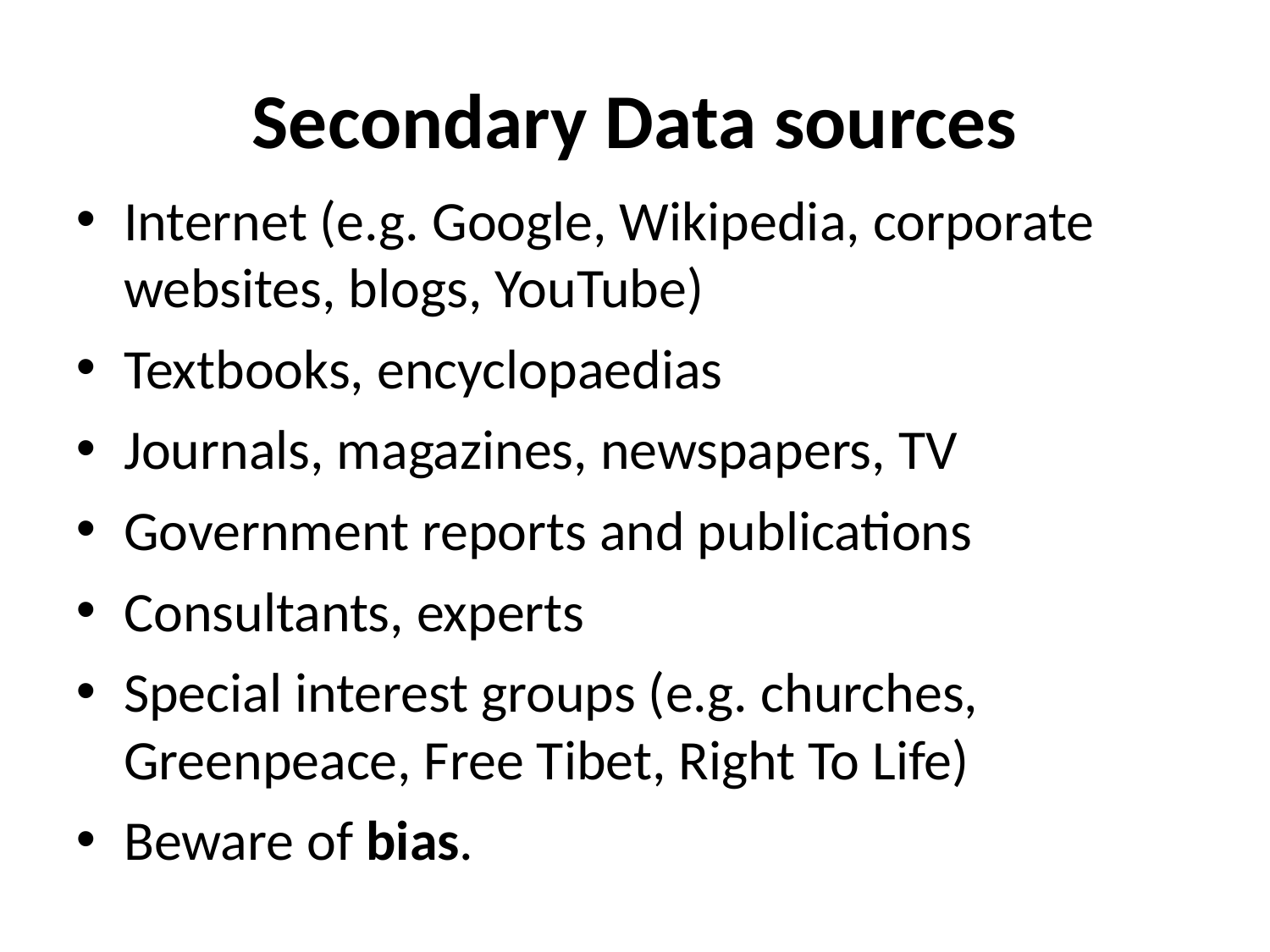

# Secondary Data sources
Internet (e.g. Google, Wikipedia, corporate websites, blogs, YouTube)
Textbooks, encyclopaedias
Journals, magazines, newspapers, TV
Government reports and publications
Consultants, experts
Special interest groups (e.g. churches, Greenpeace, Free Tibet, Right To Life)
Beware of bias.